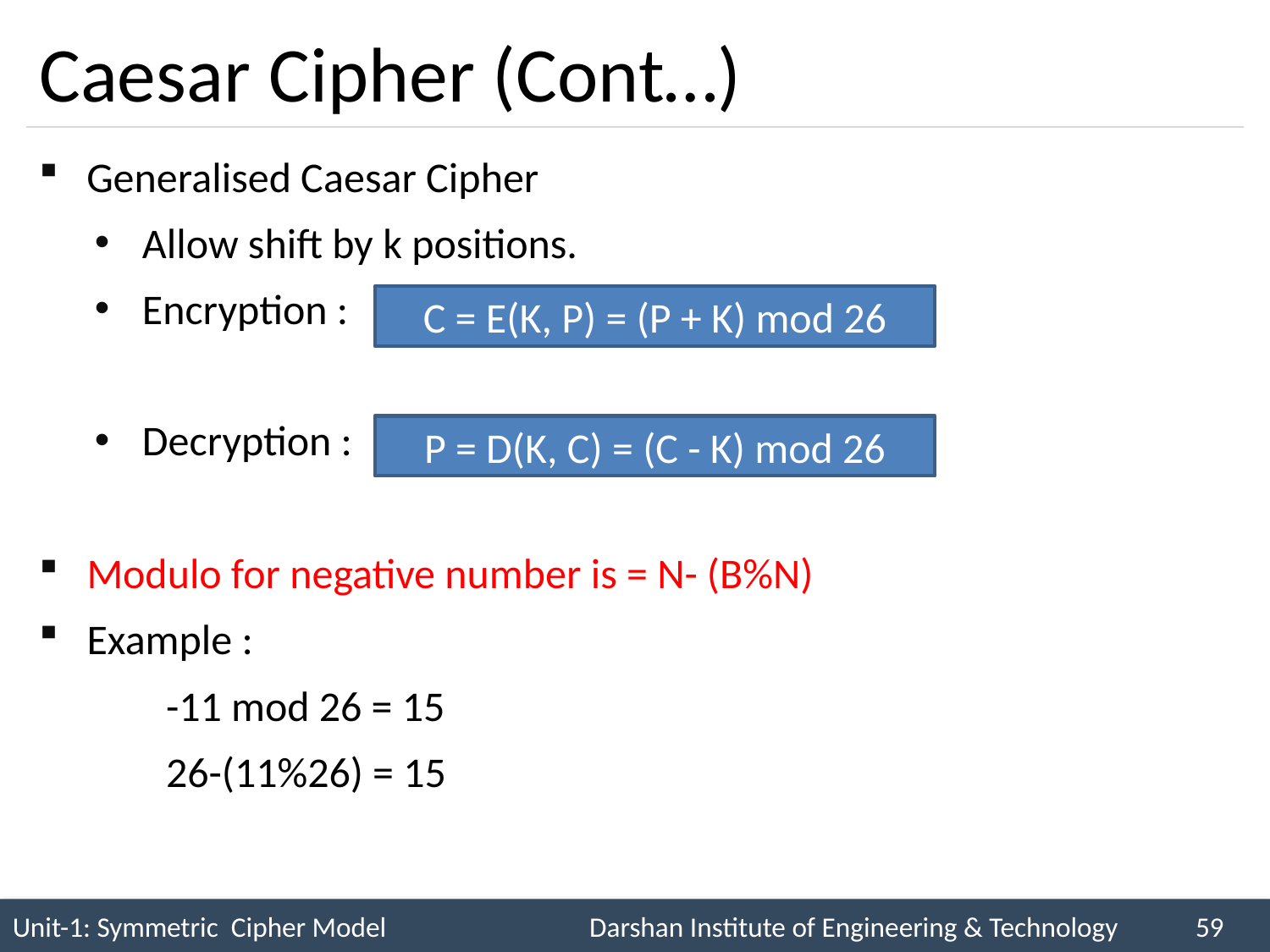

# Caesar Cipher (Cont…)
Generalised Caesar Cipher
Allow shift by k positions.
Encryption :

Decryption :

Modulo for negative number is = N- (B%N)
Example :
	-11 mod 26 = 15
	26-(11%26) = 15
C = E(K, P) = (P + K) mod 26
P = D(K, C) = (C - K) mod 26